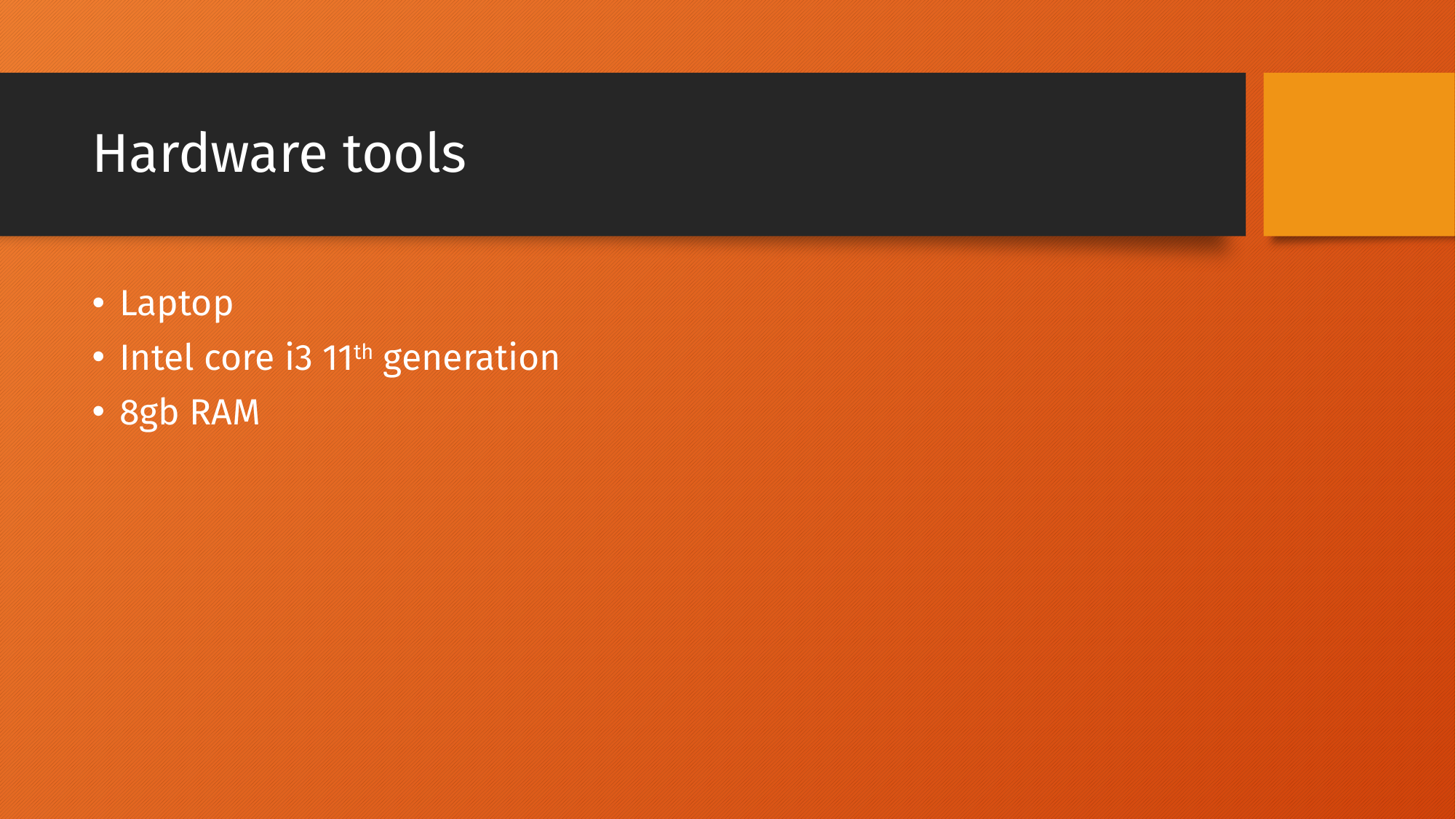

# Hardware tools
Laptop
Intel core i3 11th generation
8gb RAM